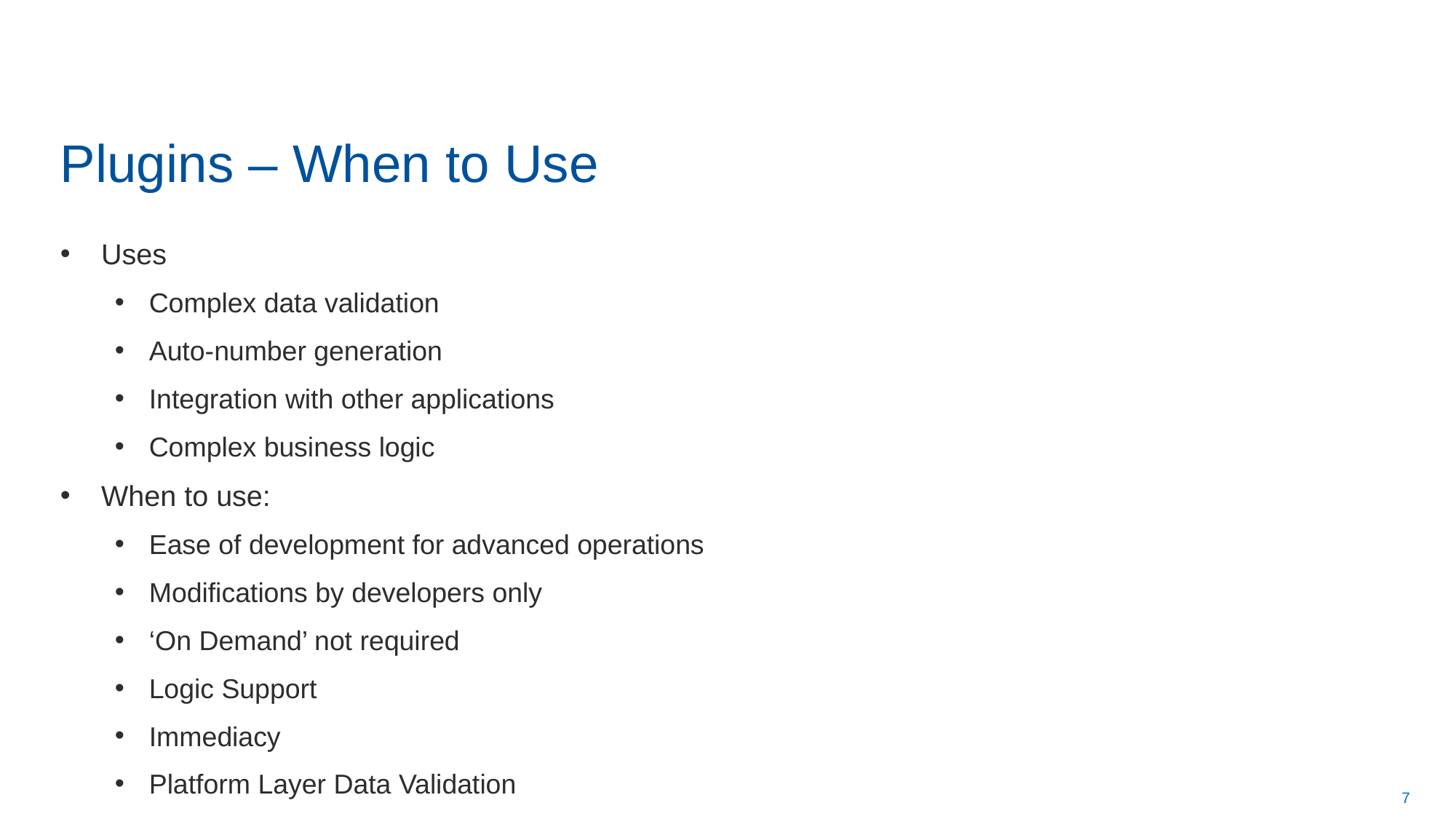

# Plugins – When to Use
Uses
Complex data validation
Auto-number generation
Integration with other applications
Complex business logic
When to use:
Ease of development for advanced operations
Modifications by developers only
‘On Demand’ not required
Logic Support
Immediacy
Platform Layer Data Validation